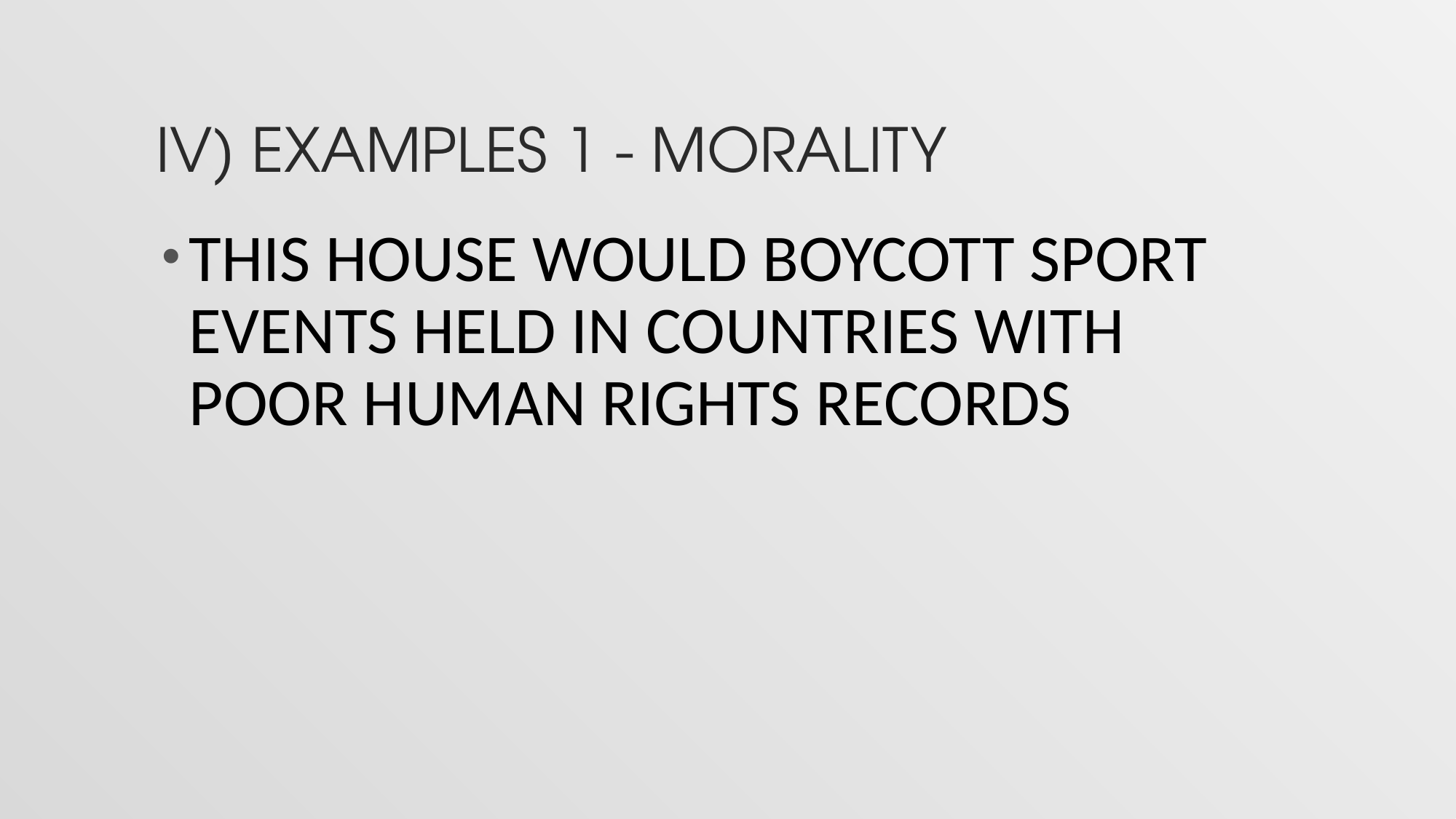

# IV) Examples 1 - Morality
THIS HOUSE WOULD BOYCOTT SPORT EVENTS HELD IN COUNTRIES WITH POOR HUMAN RIGHTS RECORDS